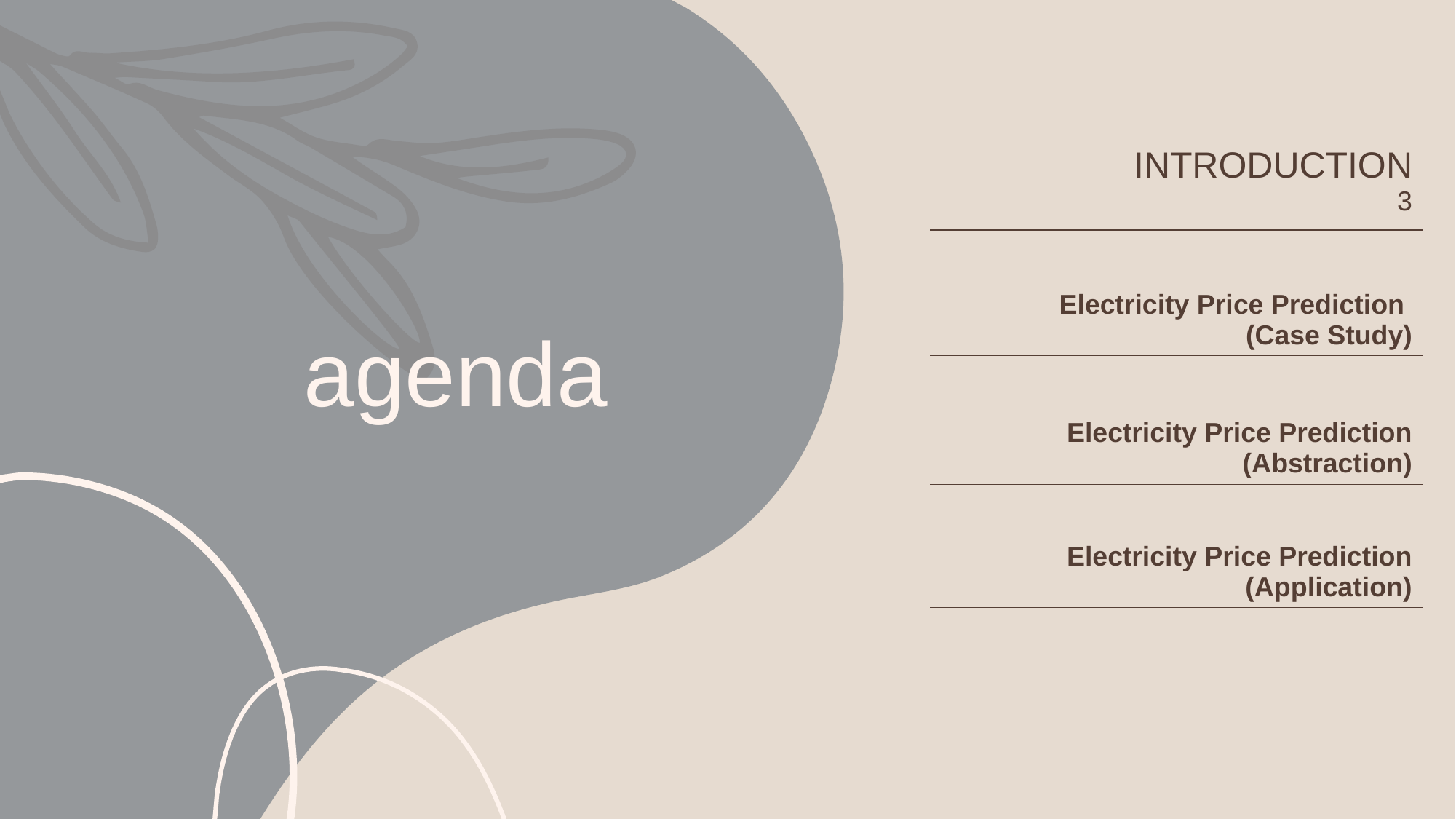

| INTRODUCTION 3 |
| --- |
| Electricity Price Prediction (Case Study) |
| Electricity Price Prediction (Abstraction) |
| Electricity Price Prediction (Application) |
|  |
# agenda